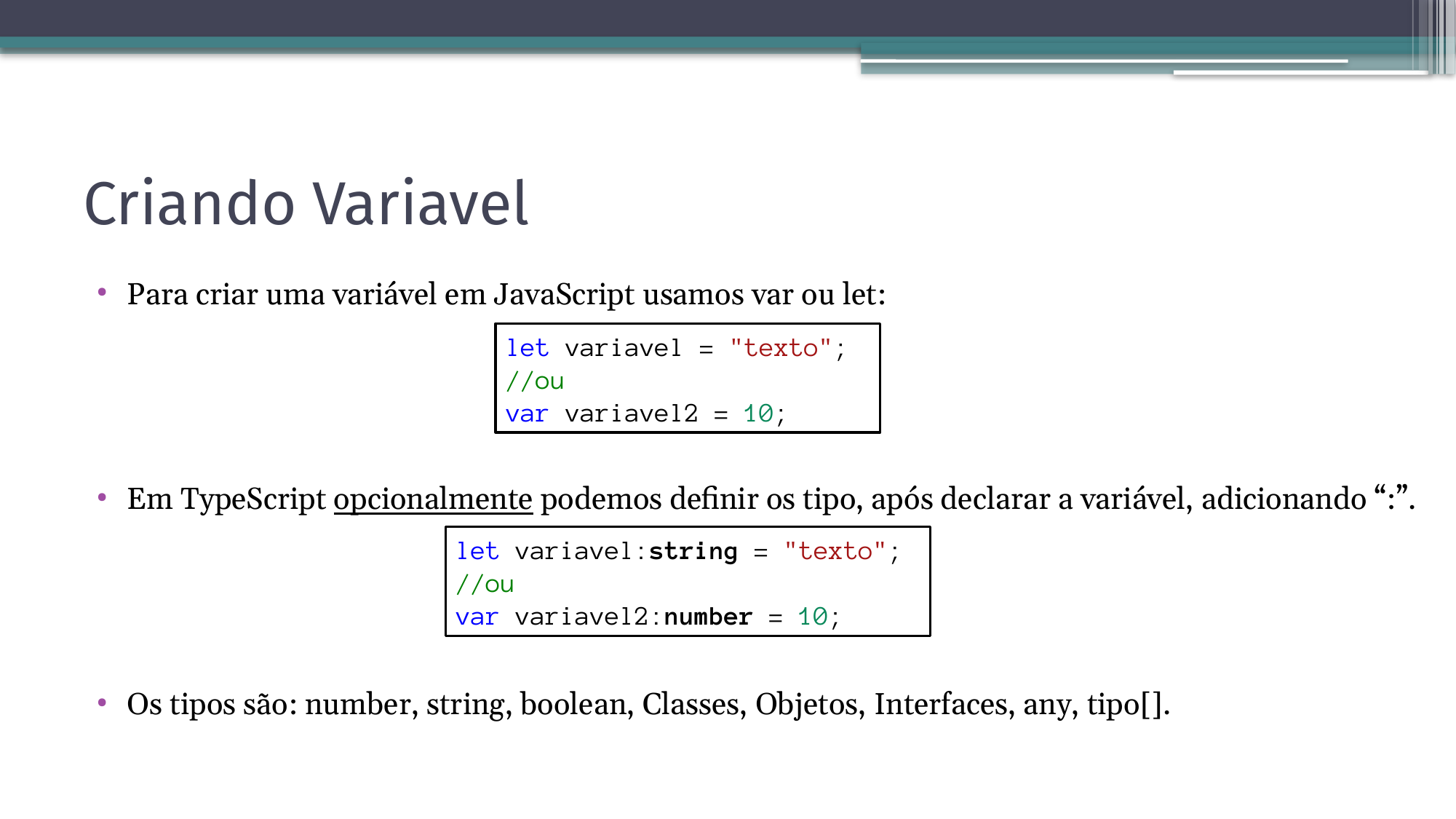

# Criando Variavel
Para criar uma variável em JavaScript usamos var ou let:

Em TypeScript opcionalmente podemos definir os tipo, após declarar a variável, adicionando “:”.

Os tipos são: number, string, boolean, Classes, Objetos, Interfaces, any, tipo[].

let variavel = "texto";
//ou
var variavel2 = 10;
let variavel:string = "texto";
//ou
var variavel2:number = 10;